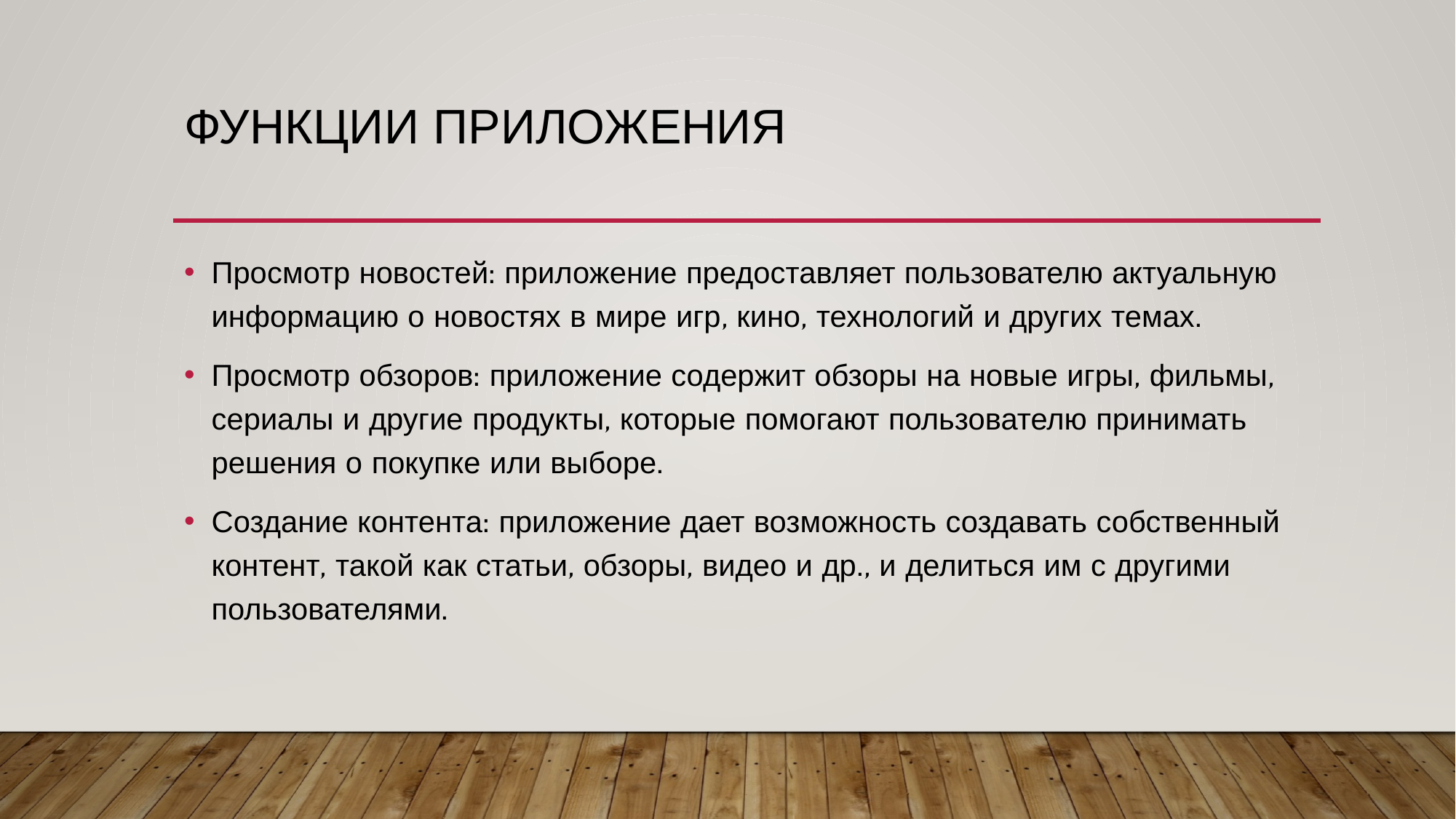

# Функции приложения
Просмотр новостей: приложение предоставляет пользователю актуальную информацию о новостях в мире игр, кино, технологий и других темах.
Просмотр обзоров: приложение содержит обзоры на новые игры, фильмы, сериалы и другие продукты, которые помогают пользователю принимать решения о покупке или выборе.
Создание контента: приложение дает возможность создавать собственный контент, такой как статьи, обзоры, видео и др., и делиться им с другими пользователями.